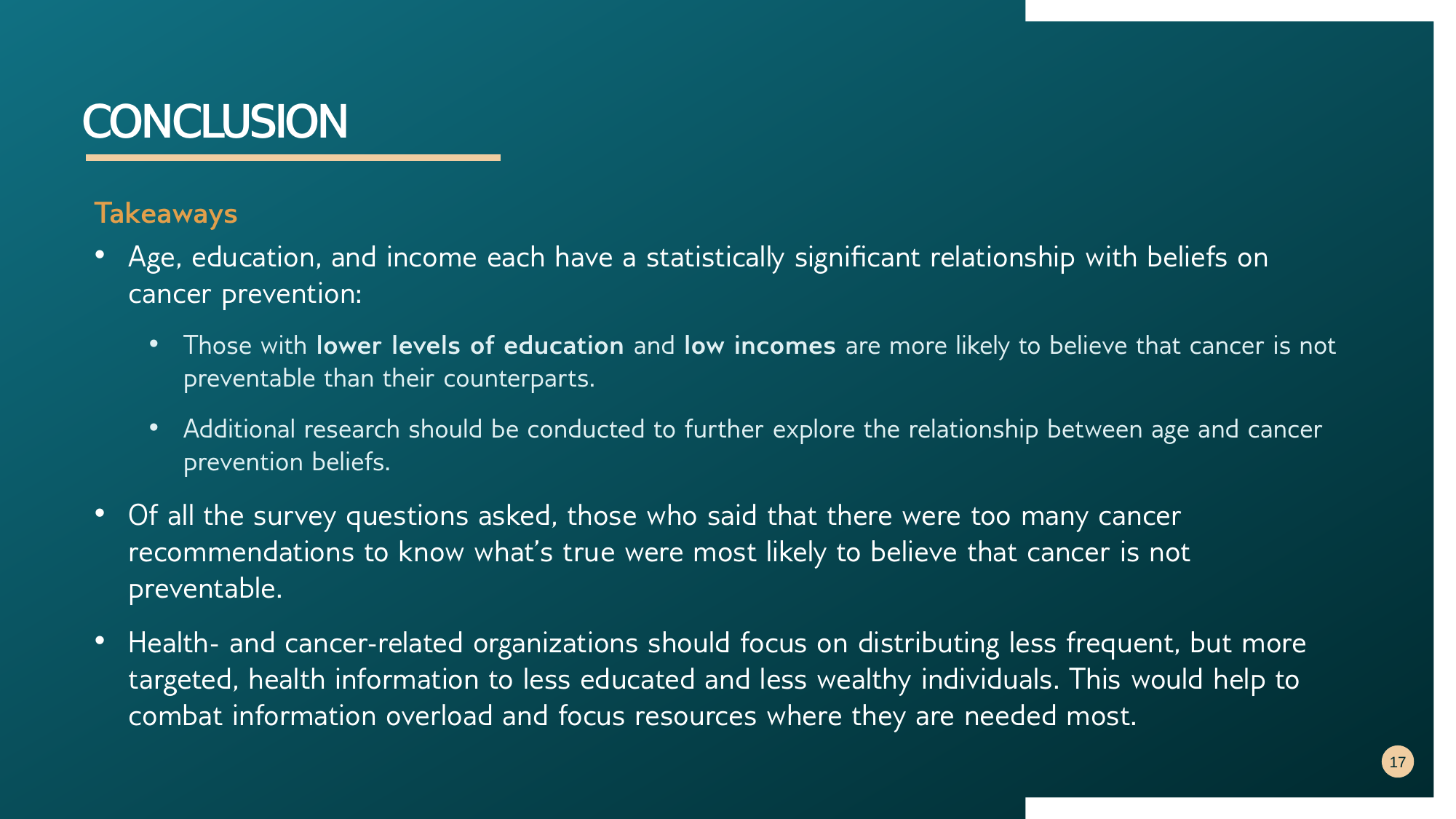

# conclusion

Takeaways
Age, education, and income each have a statistically significant relationship with beliefs on cancer prevention:
Those with lower levels of education and low incomes are more likely to believe that cancer is not preventable than their counterparts.
Additional research should be conducted to further explore the relationship between age and cancer prevention beliefs.
Of all the survey questions asked, those who said that there were too many cancer recommendations to know what’s true were most likely to believe that cancer is not preventable.
Health- and cancer-related organizations should focus on distributing less frequent, but more targeted, health information to less educated and less wealthy individuals. This would help to combat information overload and focus resources where they are needed most.

17